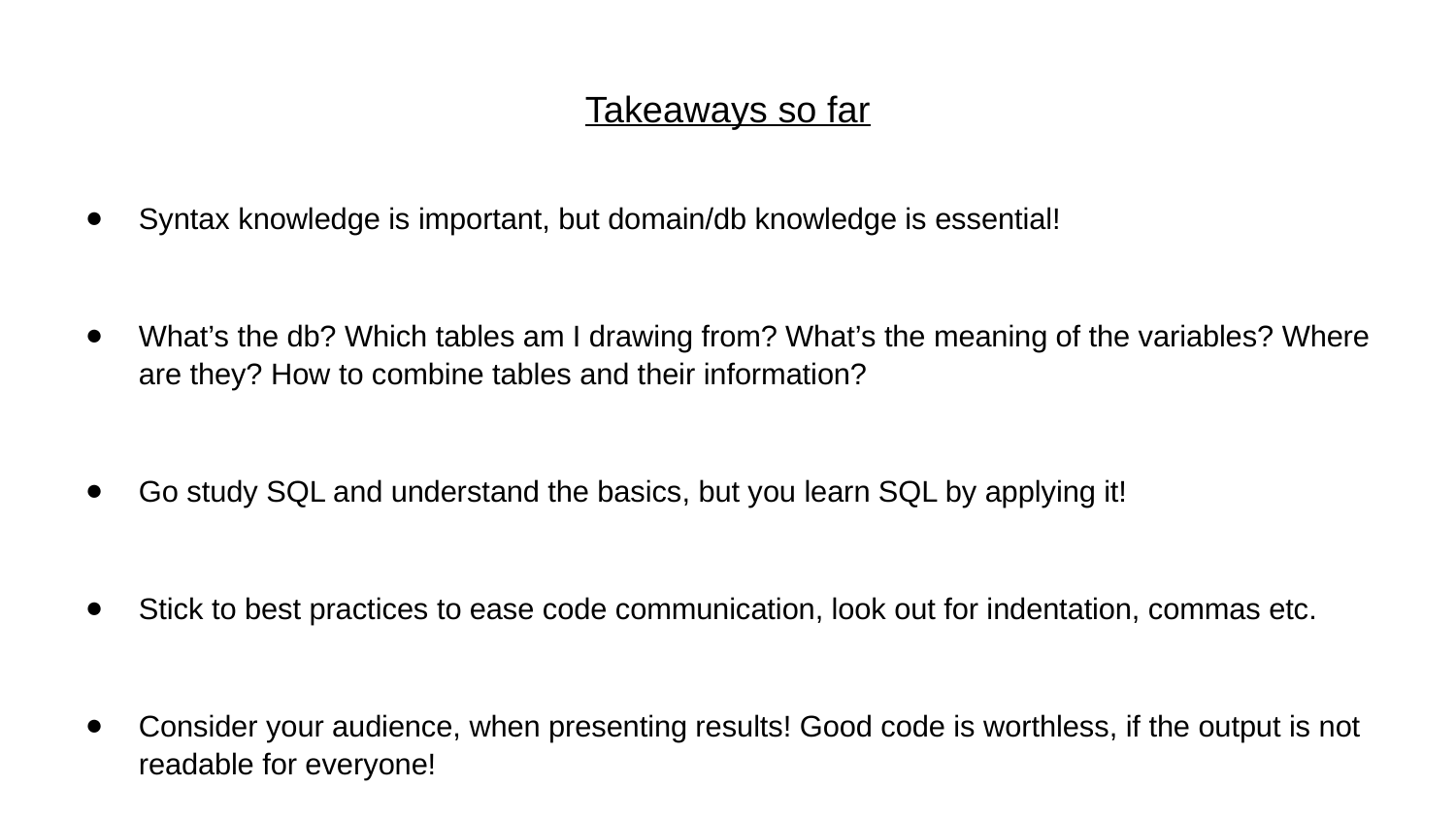

# Takeaways so far
Syntax knowledge is important, but domain/db knowledge is essential!

What’s the db? Which tables am I drawing from? What’s the meaning of the variables? Where are they? How to combine tables and their information?

Go study SQL and understand the basics, but you learn SQL by applying it!

Stick to best practices to ease code communication, look out for indentation, commas etc.

Consider your audience, when presenting results! Good code is worthless, if the output is not readable for everyone!